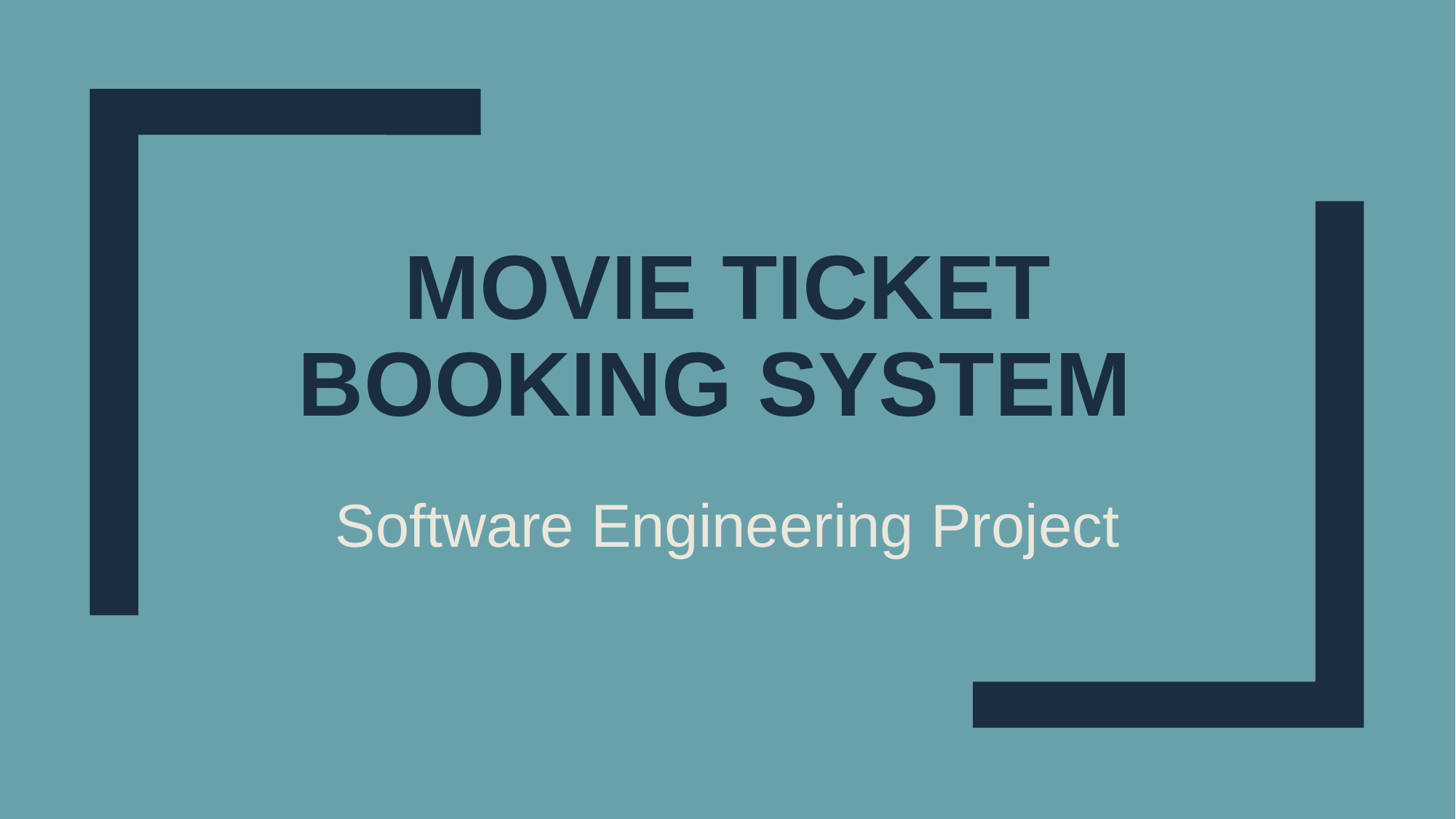

# MOVIE ticket BOOKING SYSTEM
Software Engineering Project